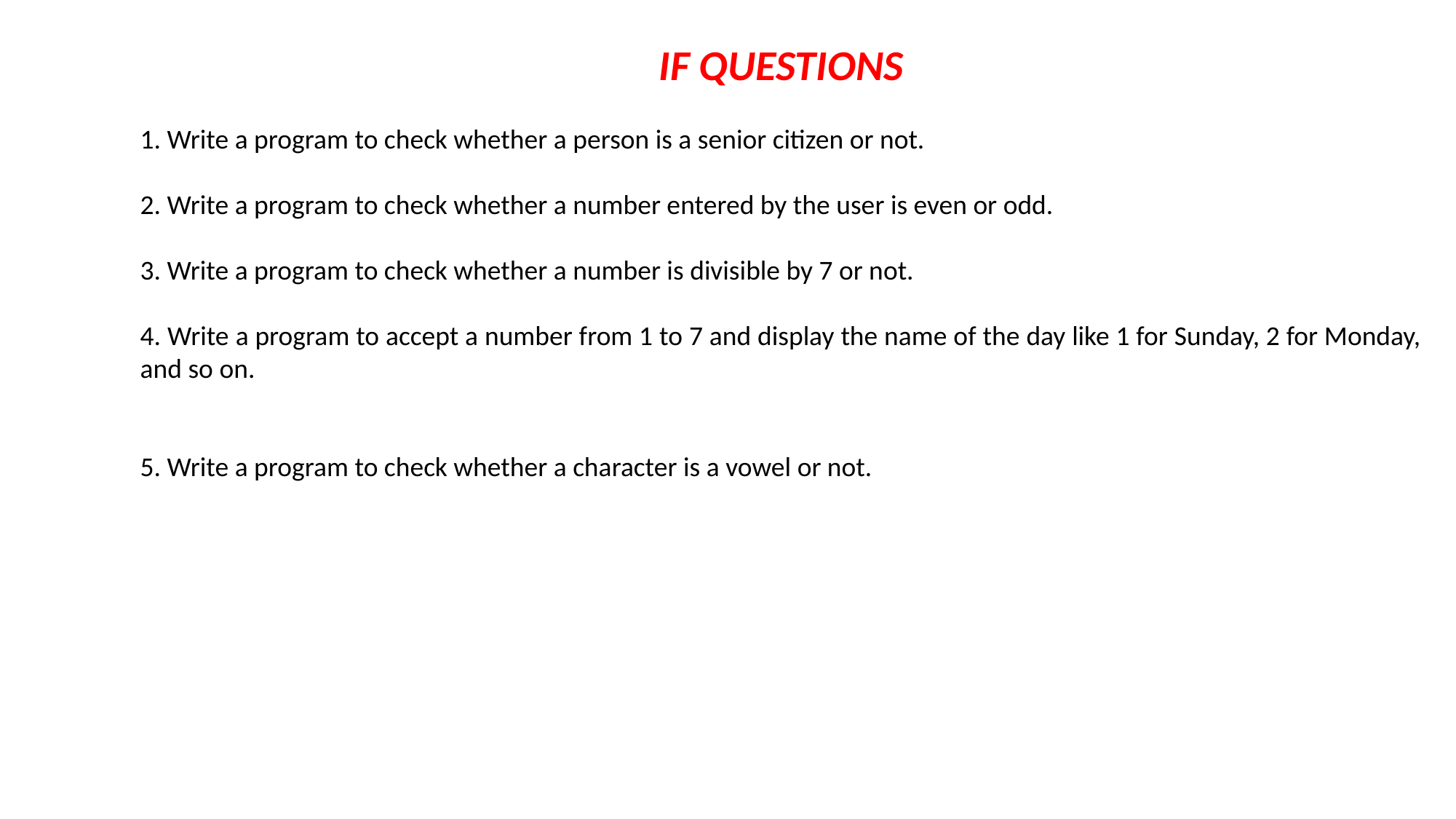

IF QUESTIONS

1. Write a program to check whether a person is a senior citizen or not.

2. Write a program to check whether a number entered by the user is even or odd.

3. Write a program to check whether a number is divisible by 7 or not.

4. Write a program to accept a number from 1 to 7 and display the name of the day like 1 for Sunday, 2 for Monday, and so on.

5. Write a program to check whether a character is a vowel or not.